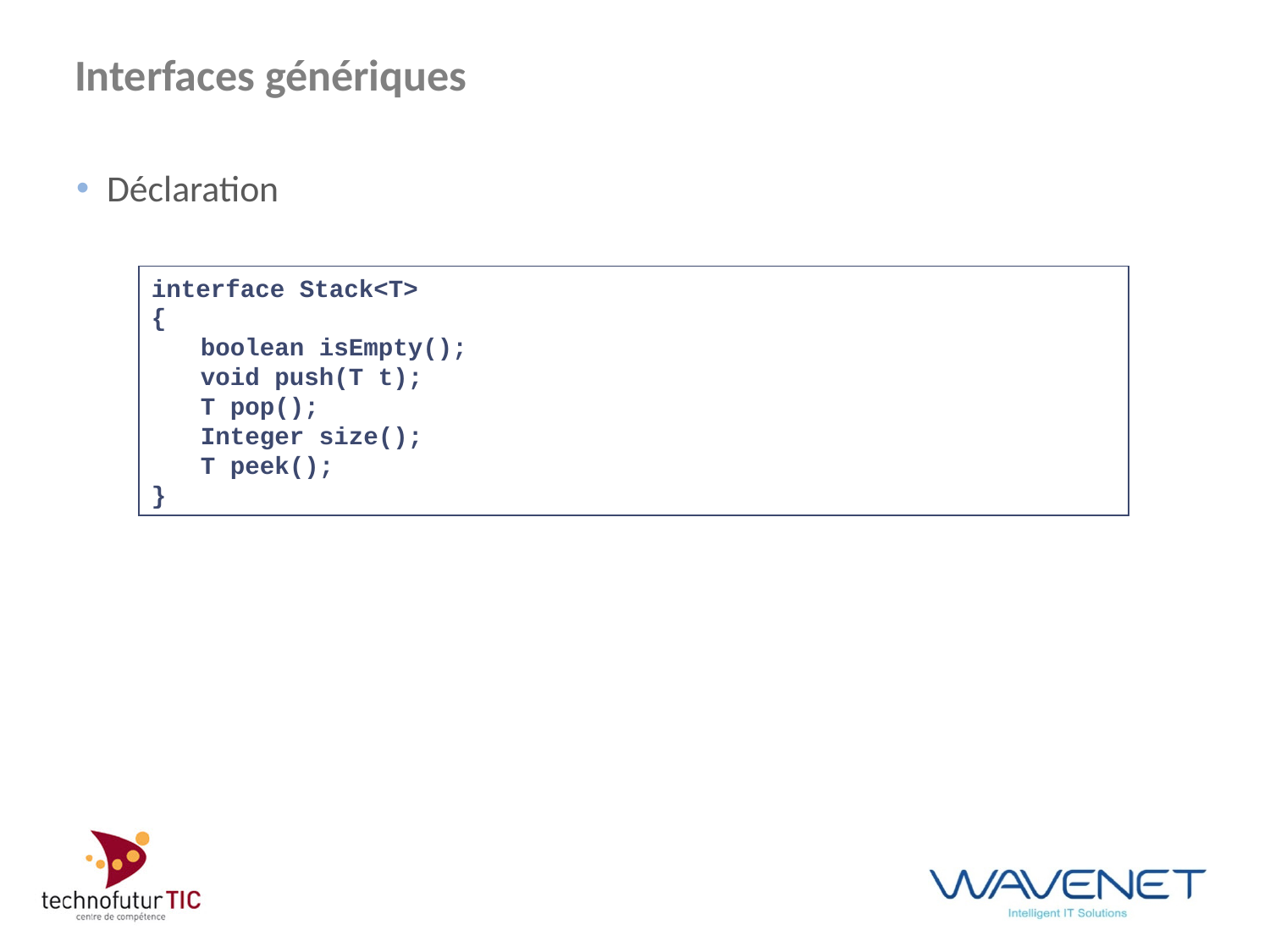

# Interfaces génériques
Déclaration

interface Stack<T>
{
	boolean isEmpty();
	void push(T t);
	T pop();
	Integer size();
	T peek();
}